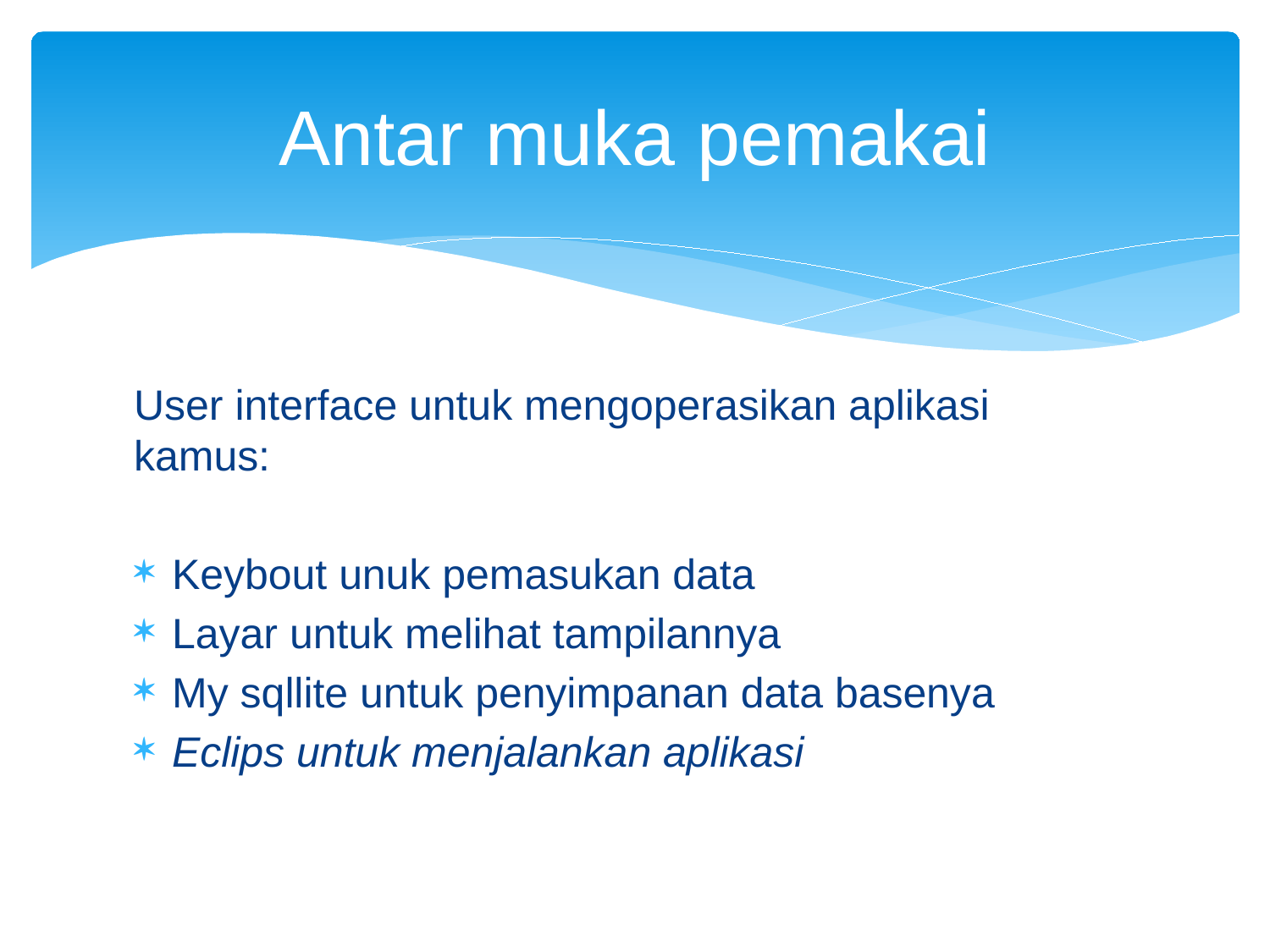

# Antar muka pemakai
User interface untuk mengoperasikan aplikasi kamus:

Keybout unuk pemasukan data
Layar untuk melihat tampilannya
My sqllite untuk penyimpanan data basenya
Eclips untuk menjalankan aplikasi